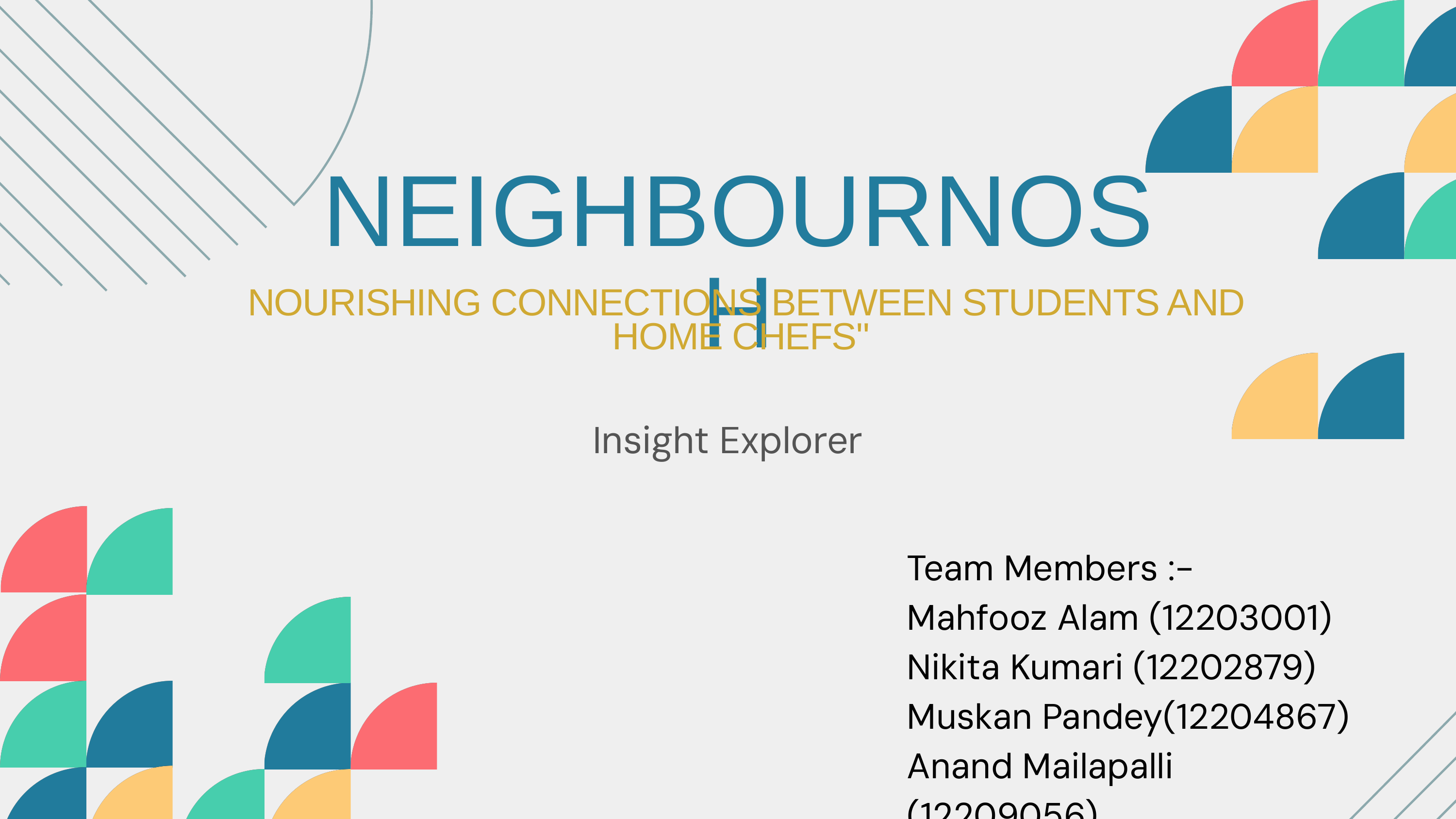

NEIGHBOURNOSH

 NOURISHING CONNECTIONS BETWEEN STUDENTS AND HOME CHEFS"

Insight Explorer

Team Members :-
Mahfooz Alam (12203001)
Nikita Kumari (12202879)
Muskan Pandey(12204867)
Anand Mailapalli (12209056)